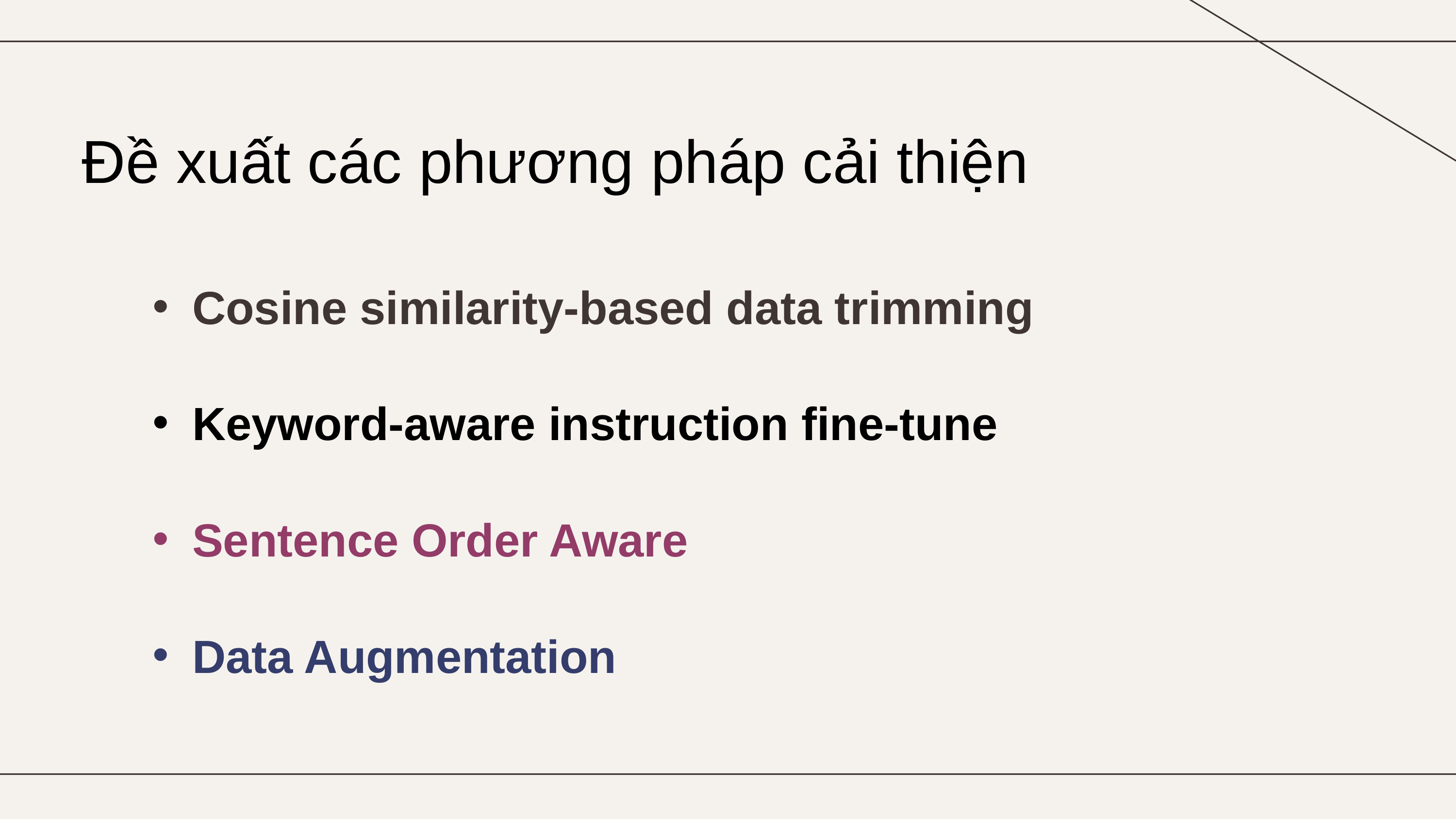

Đề xuất các phương pháp cải thiện
Cosine similarity-based data trimming
Keyword-aware instruction fine-tune
Sentence Order Aware
Data Augmentation